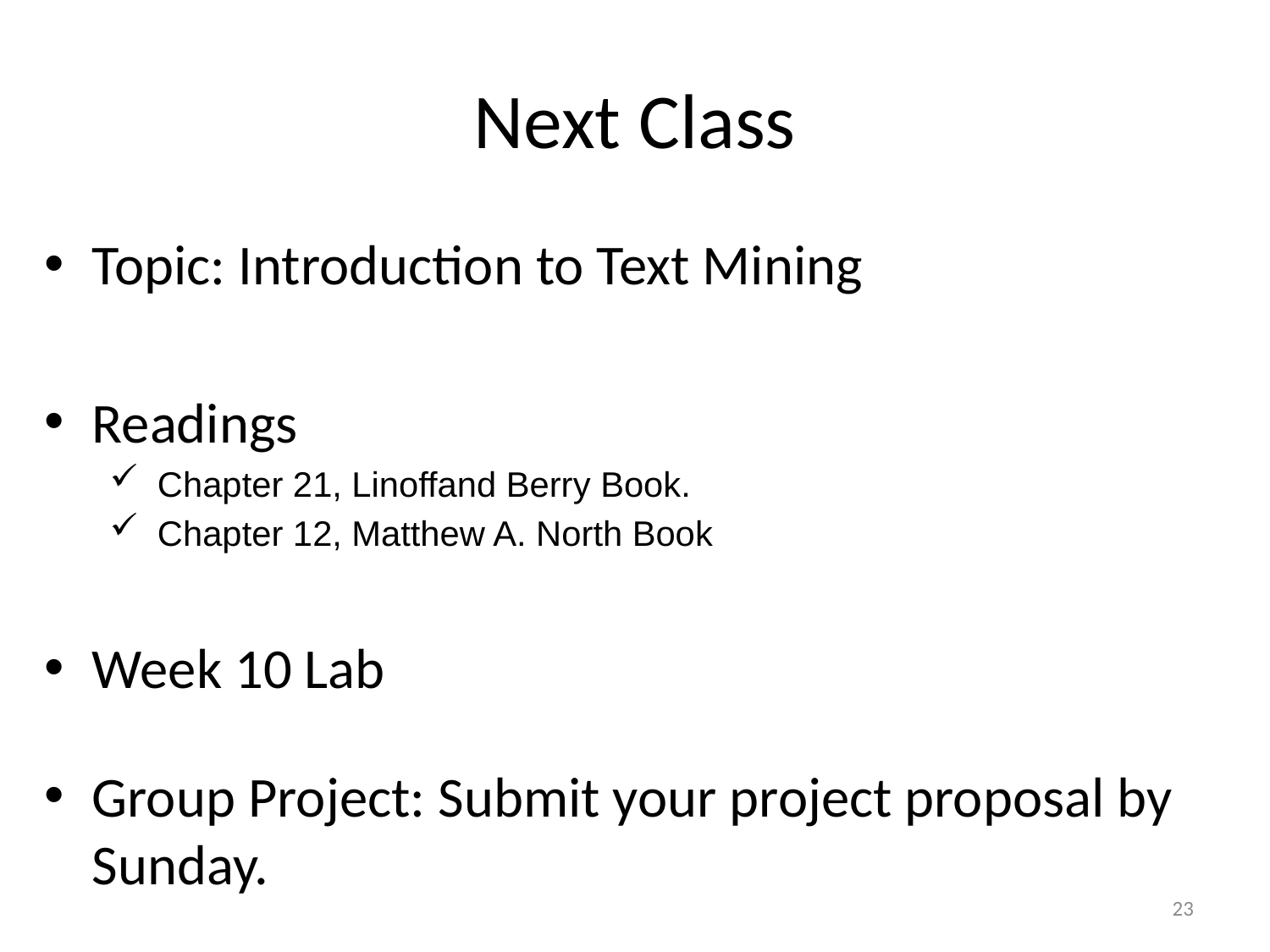

# Next Class
Topic: Introduction to Text Mining

Readings
Chapter 21, Linoffand Berry Book.
Chapter 12, Matthew A. North Book

Week 10 Lab

Group Project: Submit your project proposal by Sunday.
23